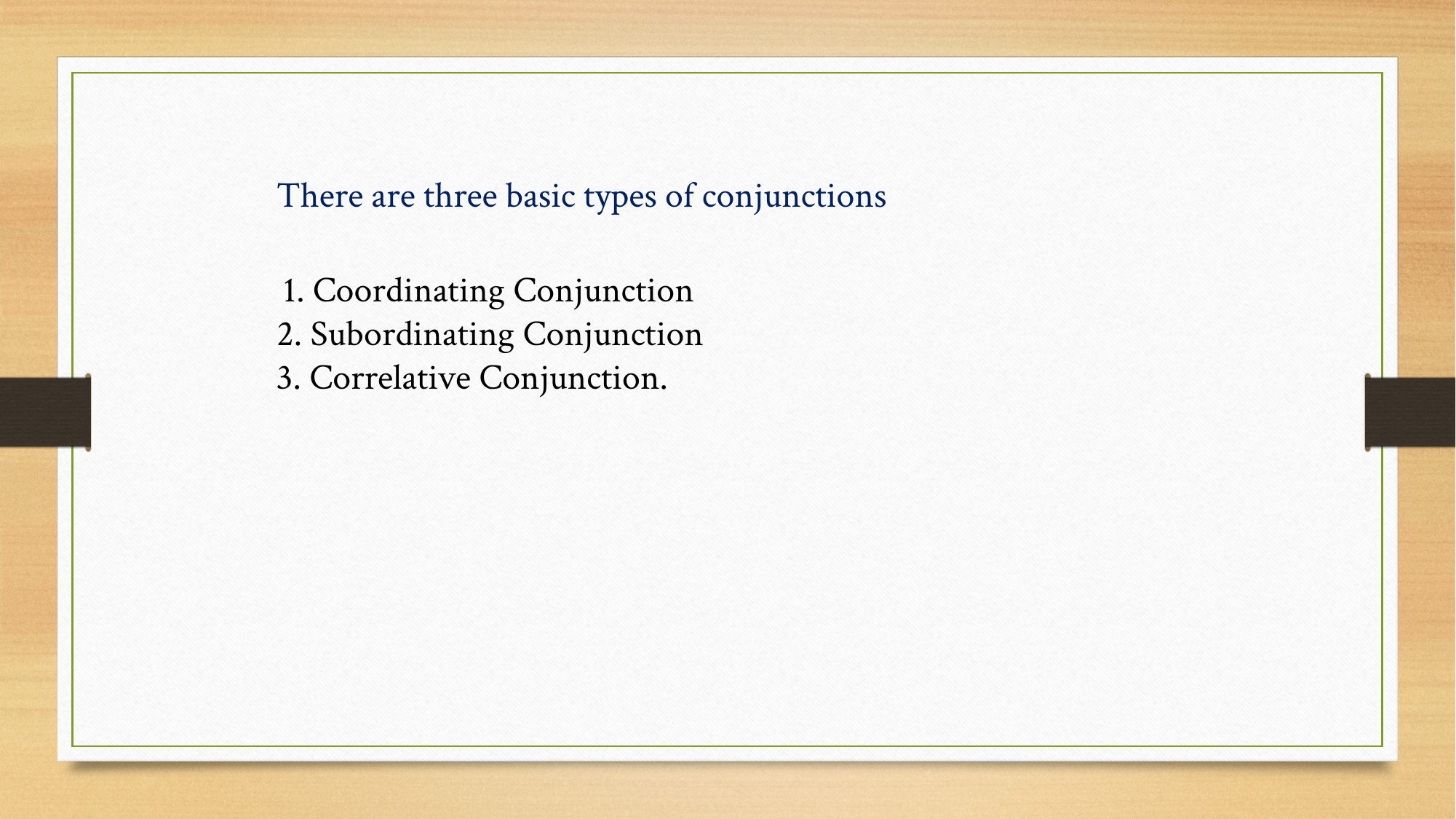

There are three basic types of conjunctions

 1. Coordinating Conjunction
2. Subordinating Conjunction
3. Correlative Conjunction.